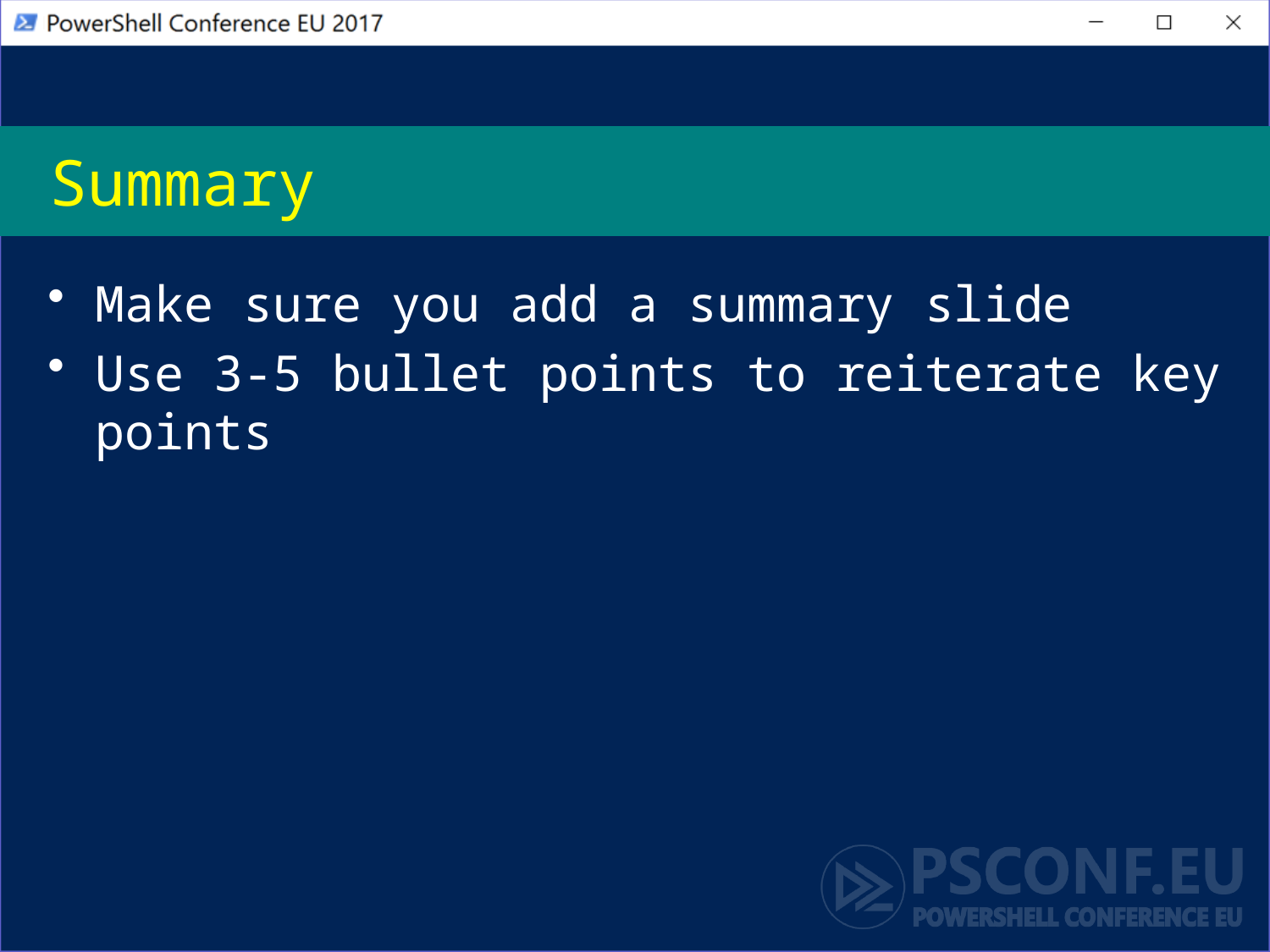

# Summary
Make sure you add a summary slide
Use 3-5 bullet points to reiterate key points